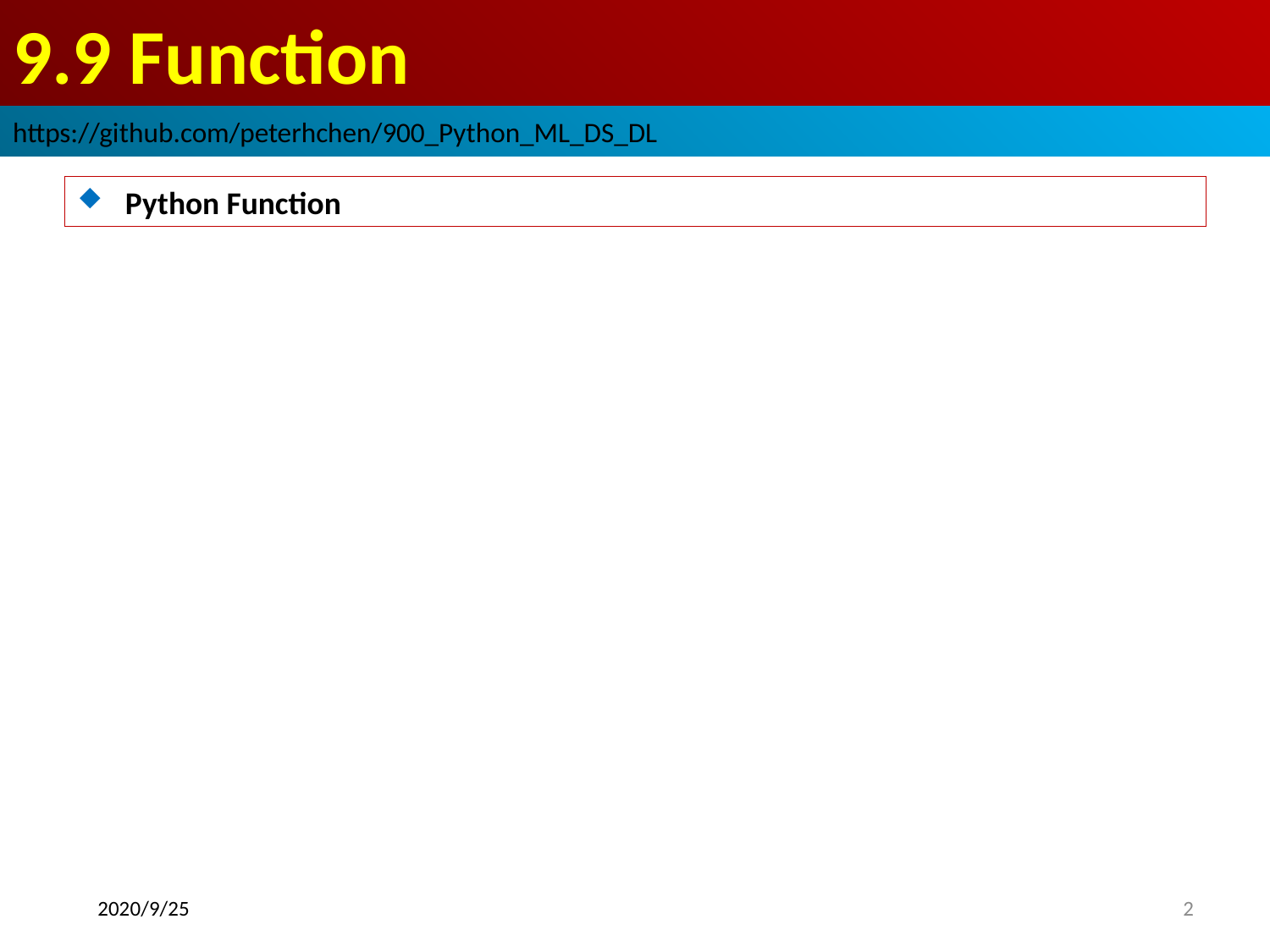

# 9.9 Function
https://github.com/peterhchen/900_Python_ML_DS_DL
Python Function
2020/9/25
2